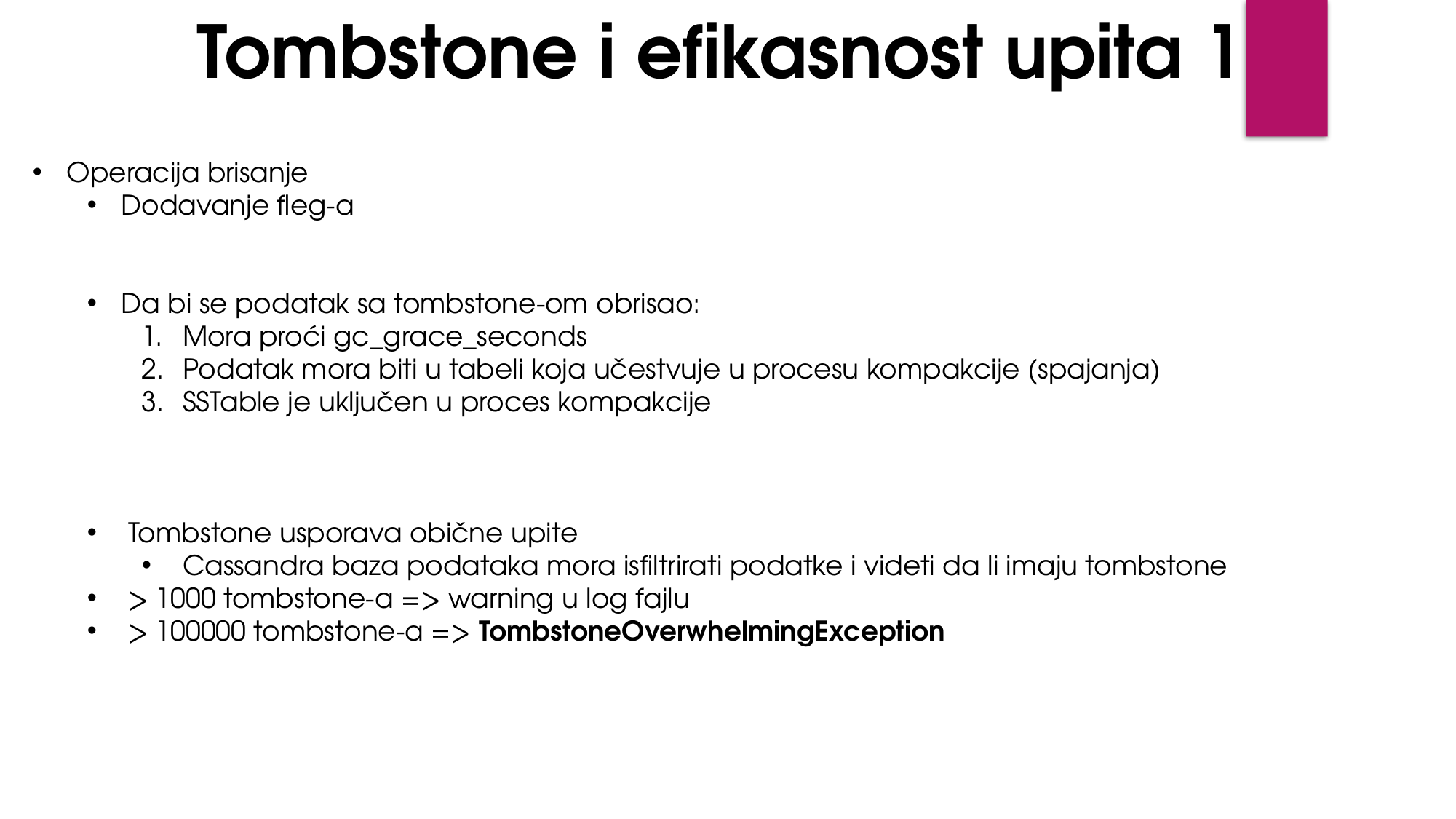

Tombstone i efikasnost upita 1
Operacija brisanje
Dodavanje fleg-a

Da bi se podatak sa tombstone-om obrisao:
Mora proći gc_grace_seconds
Podatak mora biti u tabeli koja učestvuje u procesu kompakcije (spajanja)
SSTable je uključen u proces kompakcije

Tombstone usporava obične upite
Cassandra baza podataka mora isfiltrirati podatke i videti da li imaju tombstone
> 1000 tombstone-a => warning u log fajlu
> 100000 tombstone-a => TombstoneOverwhelmingException